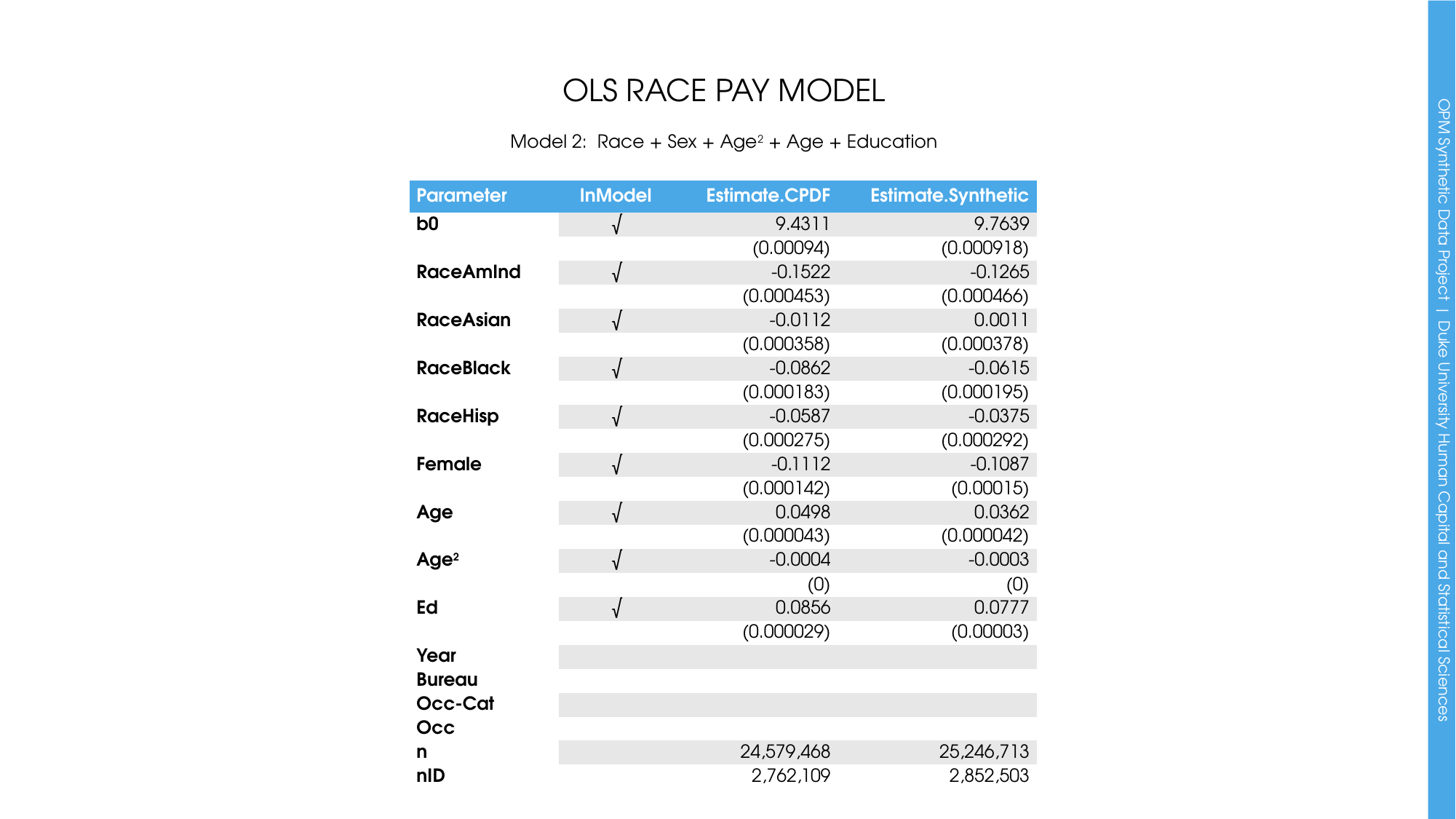

# OLS Race pay model
Model 2:  Race + Sex + Age2 + Age + Education
| Parameter | InModel | Estimate.CPDF | Estimate.Synthetic |
| --- | --- | --- | --- |
| b0 | √ | 9.4311 | 9.7639 |
|  |  | (0.00094) | (0.000918) |
| RaceAmInd | √ | -0.1522 | -0.1265 |
|  |  | (0.000453) | (0.000466) |
| RaceAsian | √ | -0.0112 | 0.0011 |
|  |  | (0.000358) | (0.000378) |
| RaceBlack | √ | -0.0862 | -0.0615 |
|  |  | (0.000183) | (0.000195) |
| RaceHisp | √ | -0.0587 | -0.0375 |
|  |  | (0.000275) | (0.000292) |
| Female | √ | -0.1112 | -0.1087 |
|  |  | (0.000142) | (0.00015) |
| Age | √ | 0.0498 | 0.0362 |
|  |  | (0.000043) | (0.000042) |
| Age2 | √ | -0.0004 | -0.0003 |
|  |  | (0) | (0) |
| Ed | √ | 0.0856 | 0.0777 |
|  |  | (0.000029) | (0.00003) |
| Year |  |  |  |
| Bureau |  |  |  |
| Occ-Cat |  |  |  |
| Occ |  |  |  |
| n |  | 24,579,468 | 25,246,713 |
| nID |  | 2,762,109 | 2,852,503 |
OPM Synthetic Data Project  |  Duke University Human Capital and Statistical Sciences